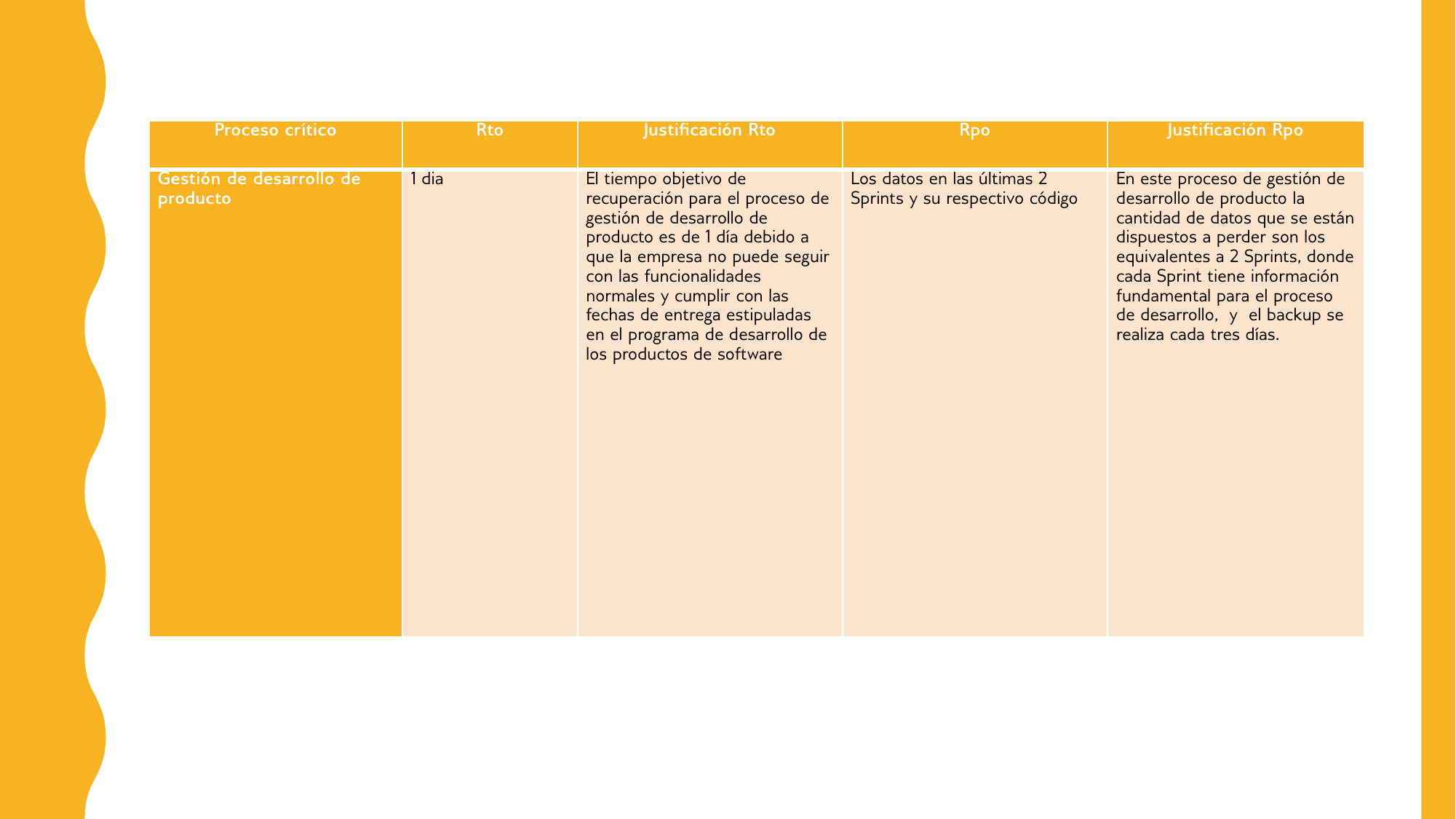

| Proceso crítico | Rto | Justificación Rto | Rpo | Justificación Rpo |
| --- | --- | --- | --- | --- |
| Gestión de desarrollo de producto | 1 dia | El tiempo objetivo de recuperación para el proceso de gestión de desarrollo de producto es de 1 día debido a que la empresa no puede seguir con las funcionalidades normales y cumplir con las fechas de entrega estipuladas en el programa de desarrollo de los productos de software | Los datos en las últimas 2 Sprints y su respectivo código | En este proceso de gestión de desarrollo de producto la cantidad de datos que se están dispuestos a perder son los equivalentes a 2 Sprints, donde cada Sprint tiene información fundamental para el proceso de desarrollo, y el backup se realiza cada tres días. |